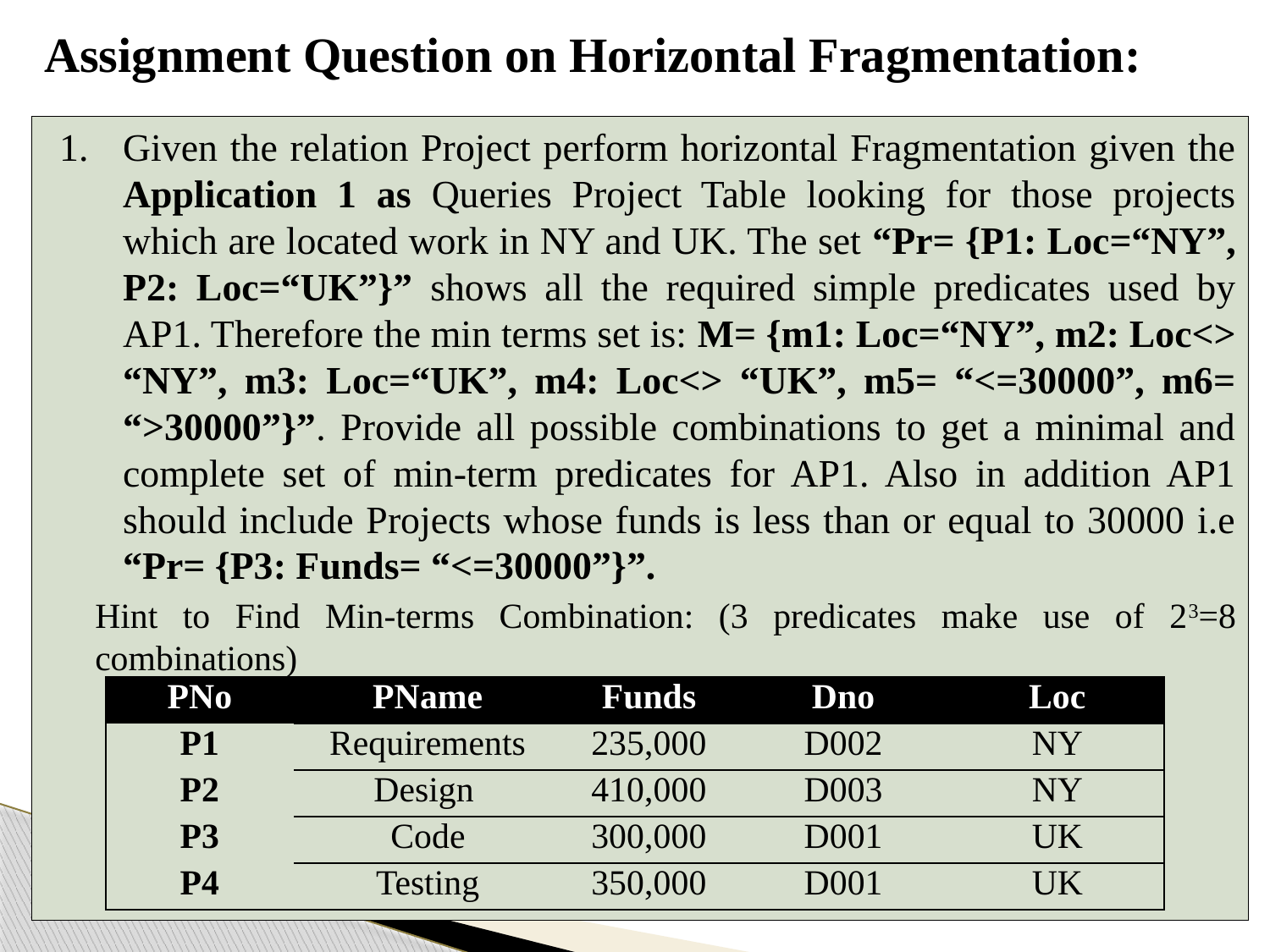

# Assignment Question on Horizontal Fragmentation:
Given the relation Project perform horizontal Fragmentation given the Application 1 as Queries Project Table looking for those projects which are located work in NY and UK. The set “Pr= {P1: Loc=“NY”, P2: Loc=“UK”}” shows all the required simple predicates used by AP1. Therefore the min terms set is: M= {m1: Loc=“NY”, m2: Loc<> “NY”, m3: Loc=“UK”, m4: Loc<> “UK”, m5= “<=30000”, m6= “>30000”}”. Provide all possible combinations to get a minimal and complete set of min-term predicates for AP1. Also in addition AP1 should include Projects whose funds is less than or equal to 30000 i.e “Pr= {P3: Funds= “<=30000”}”.
Hint to Find Min-terms Combination: (3 predicates make use of 23=8 combinations)

| PNo | PName | Funds | Dno | Loc |
| --- | --- | --- | --- | --- |
| P1 | Requirements | 235,000 | D002 | NY |
| P2 | Design | 410,000 | D003 | NY |
| P3 | Code | 300,000 | D001 | UK |
| P4 | Testing | 350,000 | D001 | UK |